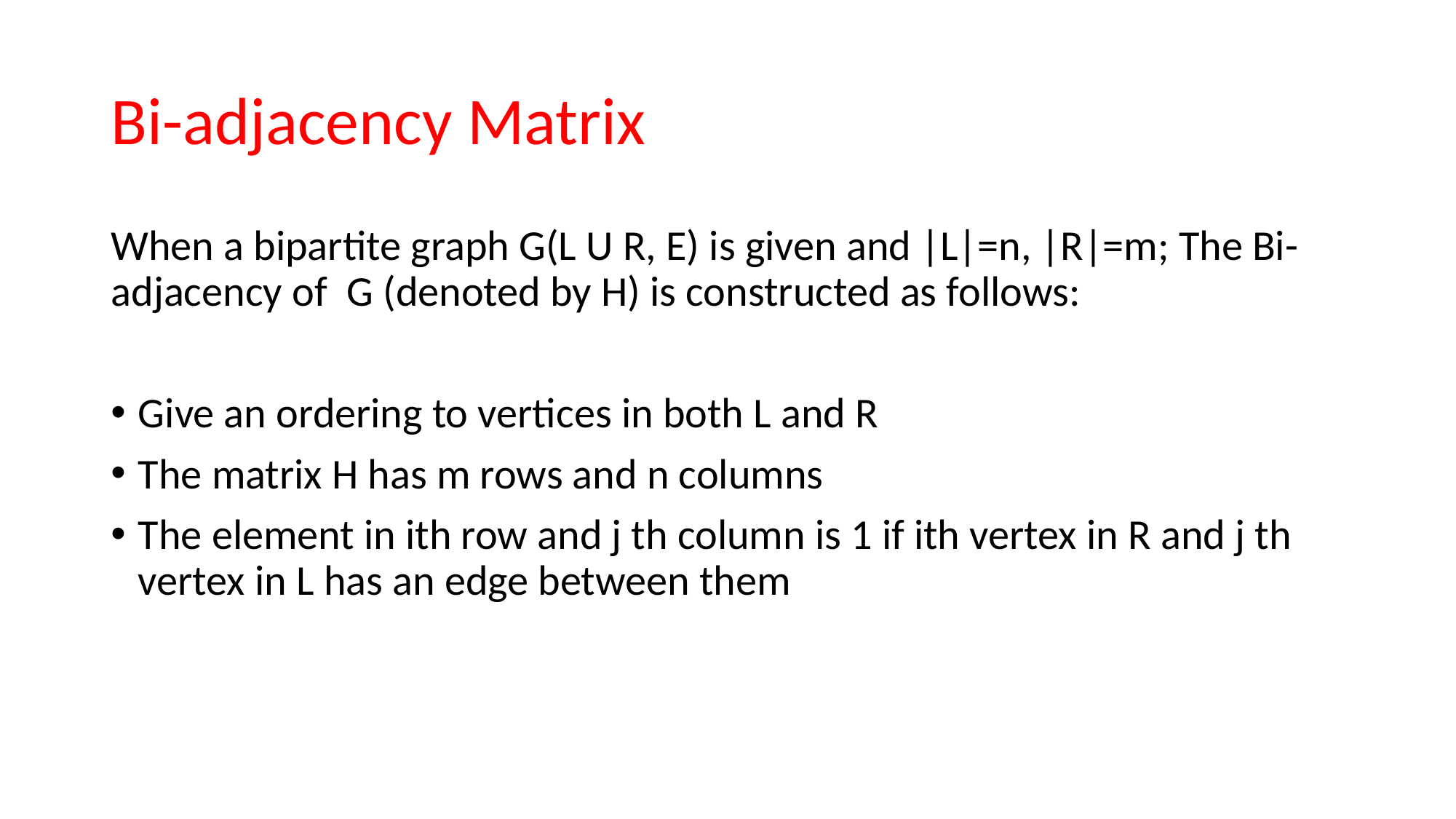

# Bi-adjacency Matrix
When a bipartite graph G(L U R, E) is given and |L|=n, |R|=m; The Bi-adjacency of  G (denoted by H) is constructed as follows:

Give an ordering to vertices in both L and R
The matrix H has m rows and n columns
The element in ith row and j th column is 1 if ith vertex in R and j th vertex in L has an edge between them